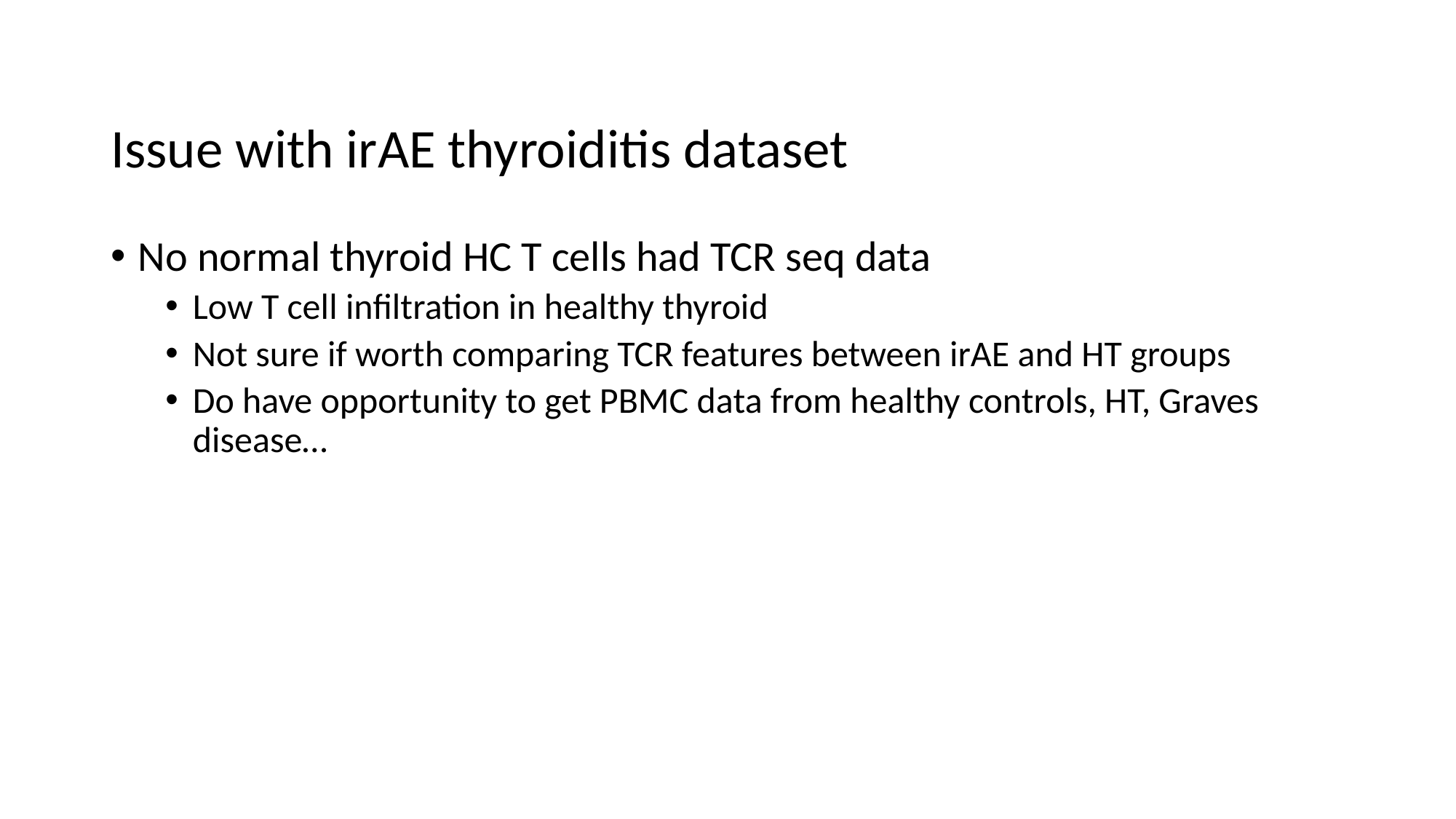

# Issue with irAE thyroiditis dataset
No normal thyroid HC T cells had TCR seq data
Low T cell infiltration in healthy thyroid
Not sure if worth comparing TCR features between irAE and HT groups
Do have opportunity to get PBMC data from healthy controls, HT, Graves disease…